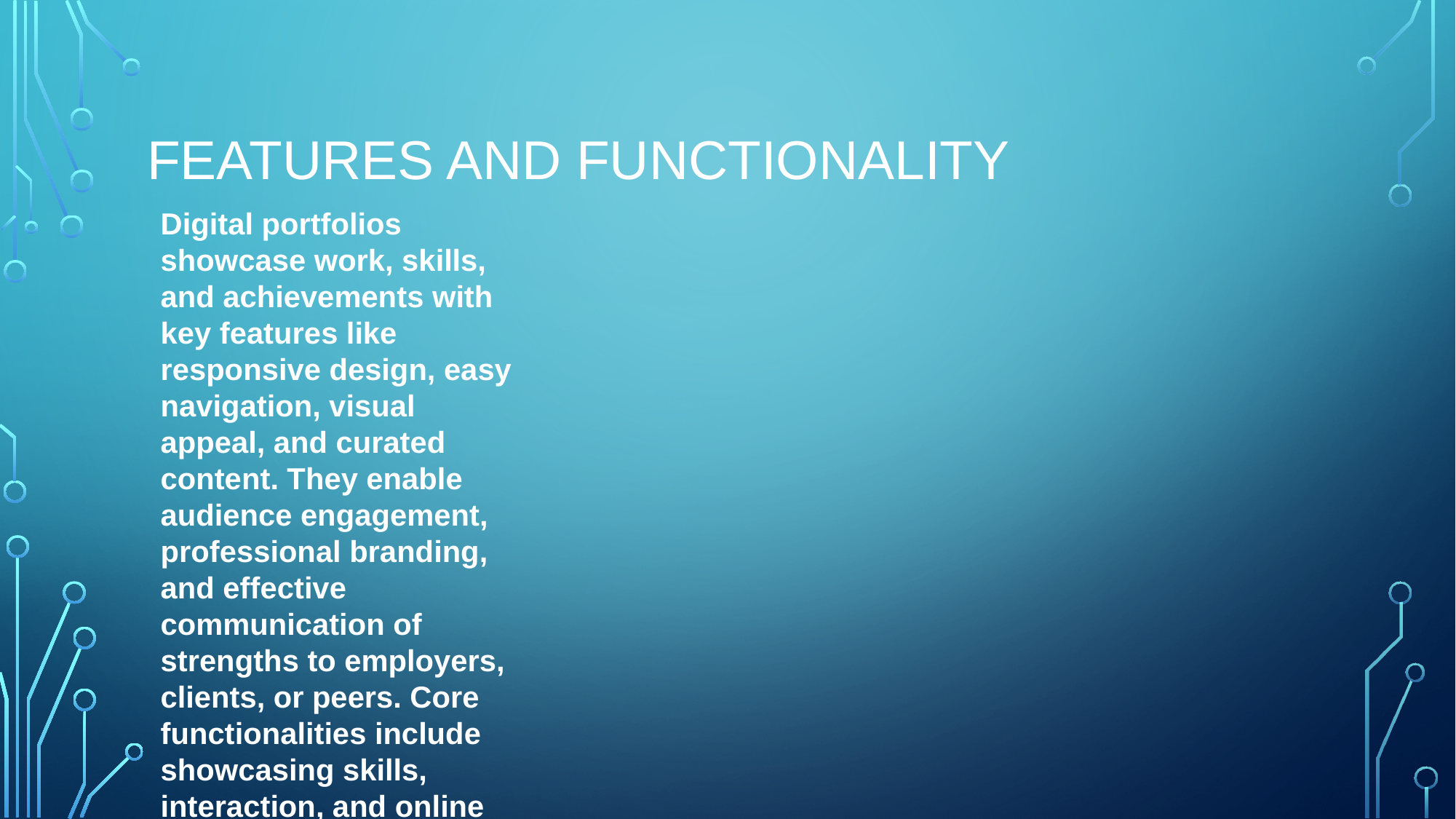

# FEATURES AND FUNCTIONALITY
Digital portfolios showcase work, skills, and achievements with key features like responsive design, easy navigation, visual appeal, and curated content. They enable audience engagement, professional branding, and effective communication of strengths to employers, clients, or peers. Core functionalities include showcasing skills, interaction, and online presence.